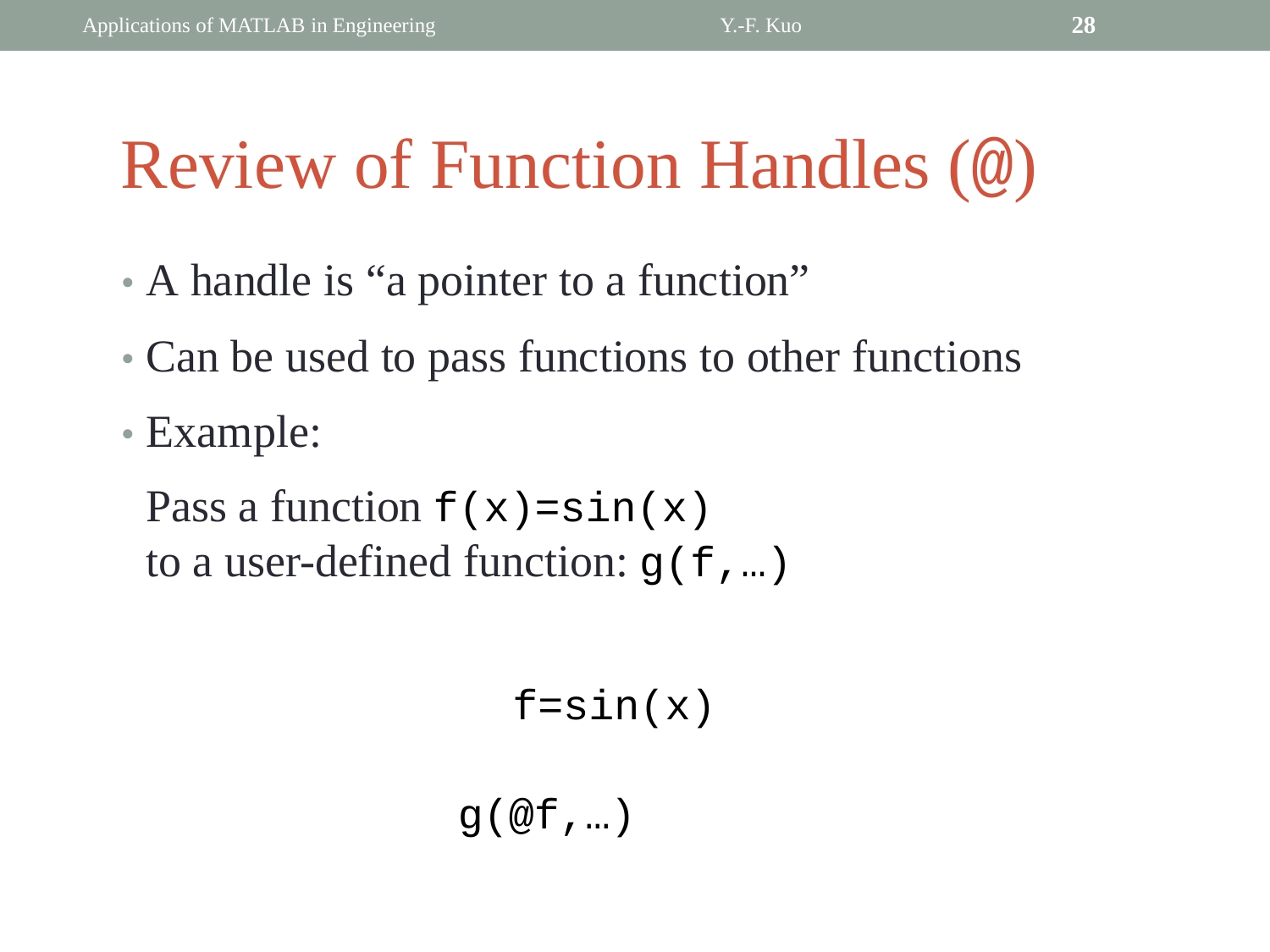

Applications of MATLAB in Engineering
Y.-F. Kuo
28

Review of Function Handles (@)

• A handle is “a pointer to a function”

• Can be used to pass functions to other functions

• Example:

	Pass a function f(x)=sin(x)
	to a user-defined function: g(f,…)

			f=sin(x)

		g(@f,…)